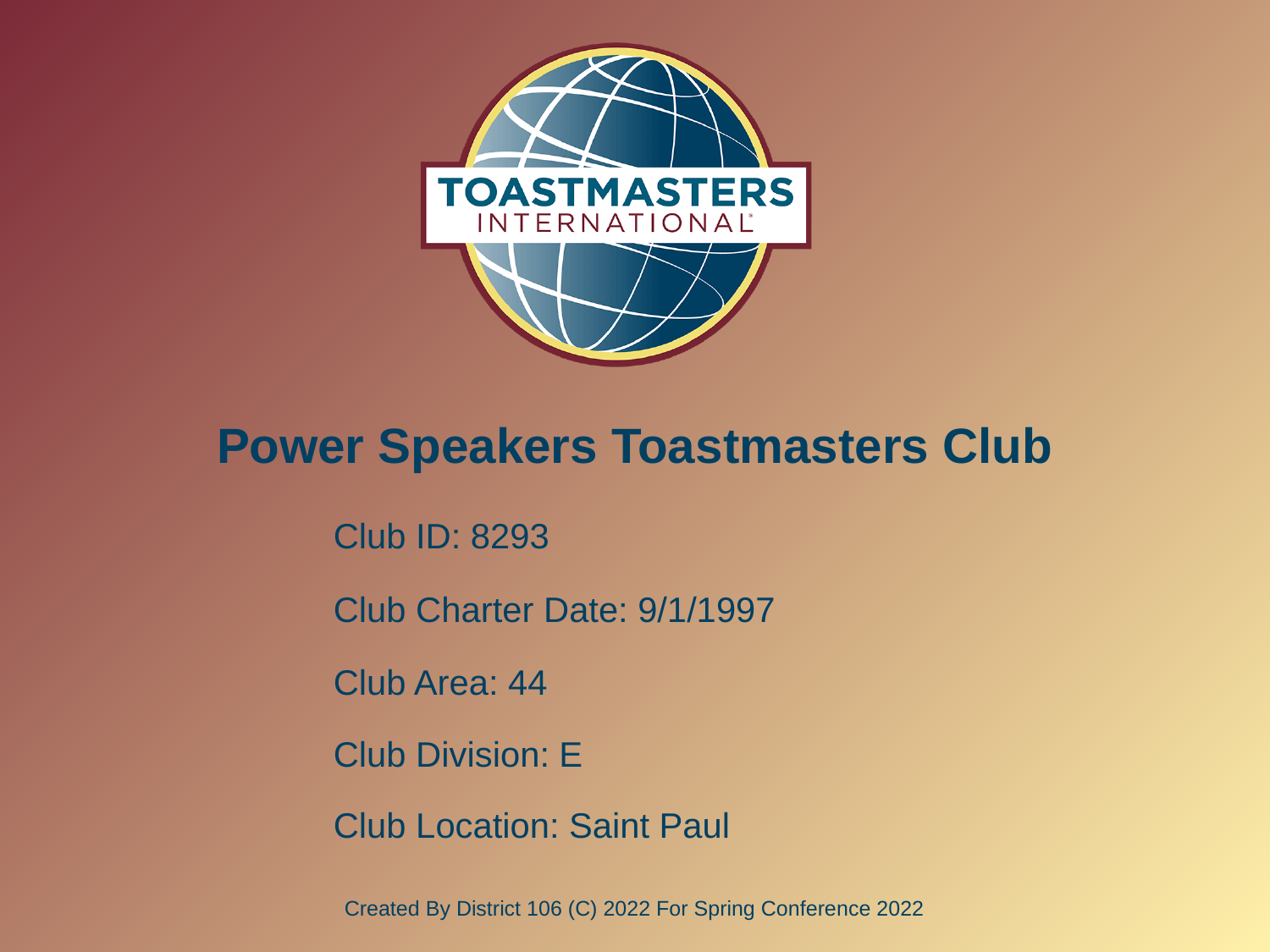

# Power Speakers Toastmasters Club
Club ID: 8293
Club Charter Date: 9/1/1997
Club Area: 44
Club Division: E
Club Location: Saint Paul
Created By District 106 (C) 2022 For Spring Conference 2022